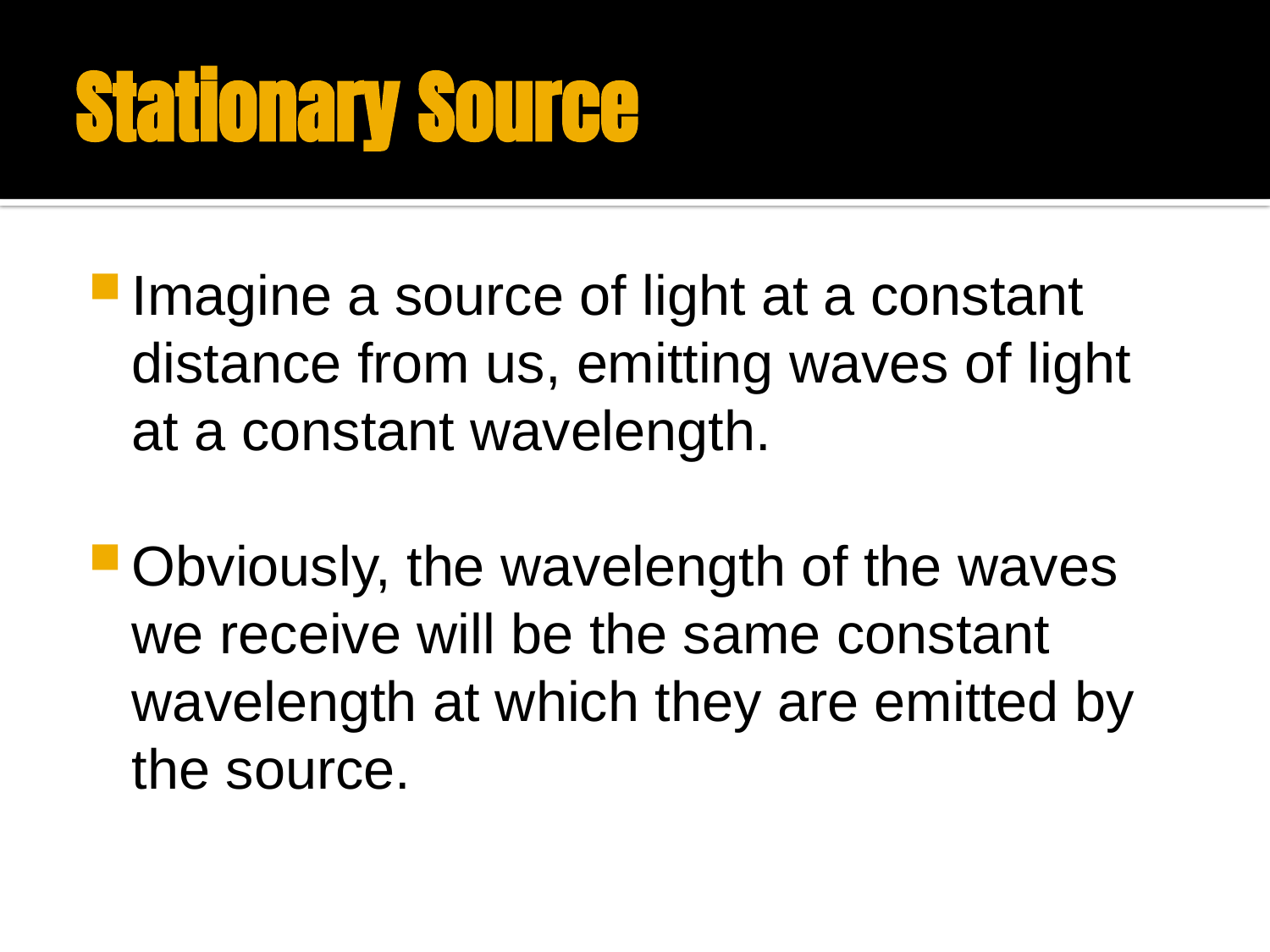

# Stationary Source
Imagine a source of light at a constant distance from us, emitting waves of light at a constant wavelength.

Obviously, the wavelength of the waves we receive will be the same constant wavelength at which they are emitted by the source.